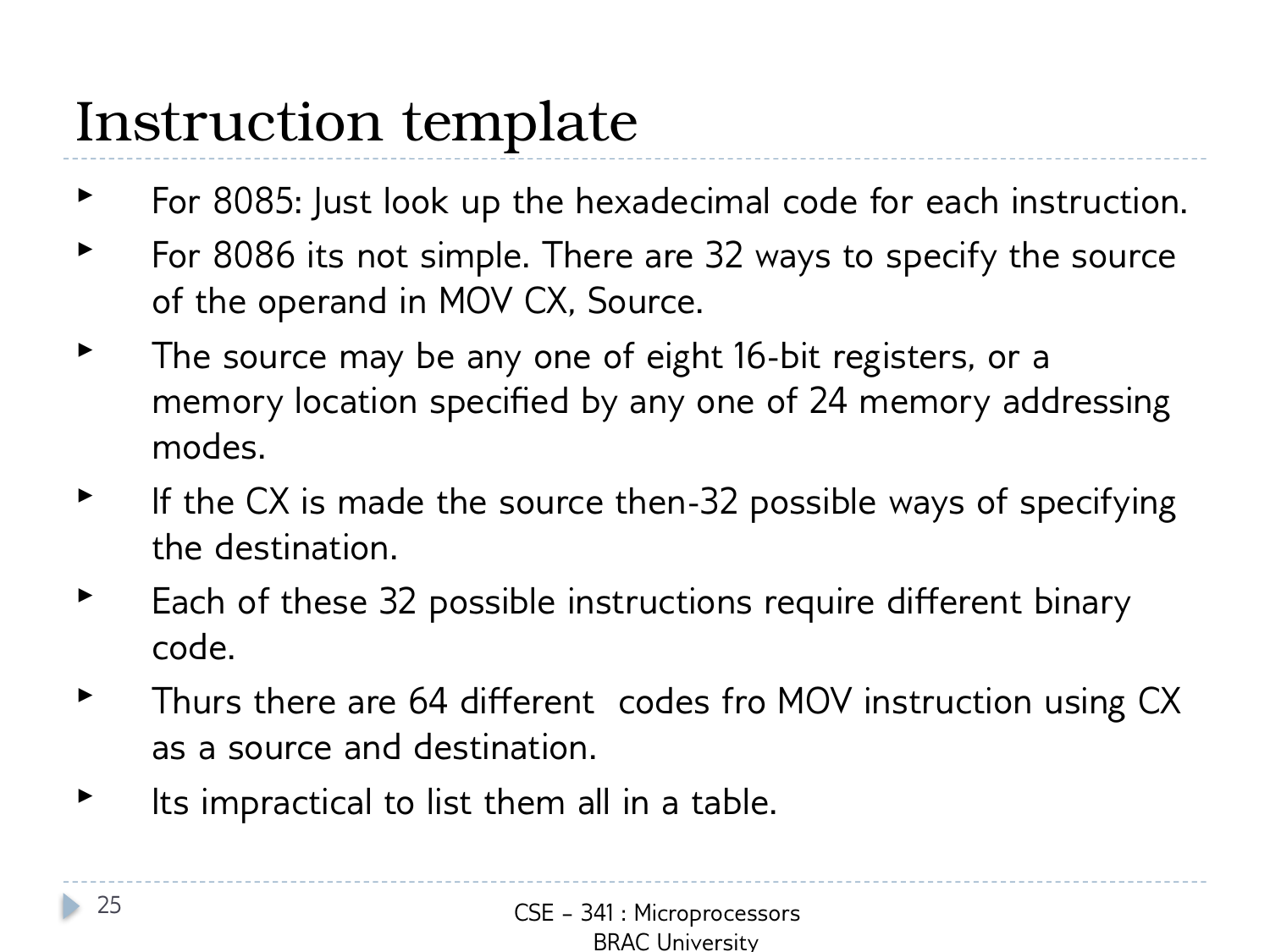

# Instruction template
For 8085: Just look up the hexadecimal code for each instruction.
For 8086 its not simple. There are 32 ways to specify the source of the operand in MOV CX, Source.
The source may be any one of eight 16-bit registers, or a memory location specified by any one of 24 memory addressing modes.
If the CX is made the source then-32 possible ways of specifying the destination.
Each of these 32 possible instructions require different binary code.
Thurs there are 64 different  codes fro MOV instruction using CX as a source and destination.
Its impractical to list them all in a table.

25
CSE – 341 : Microprocessors
    BRAC University